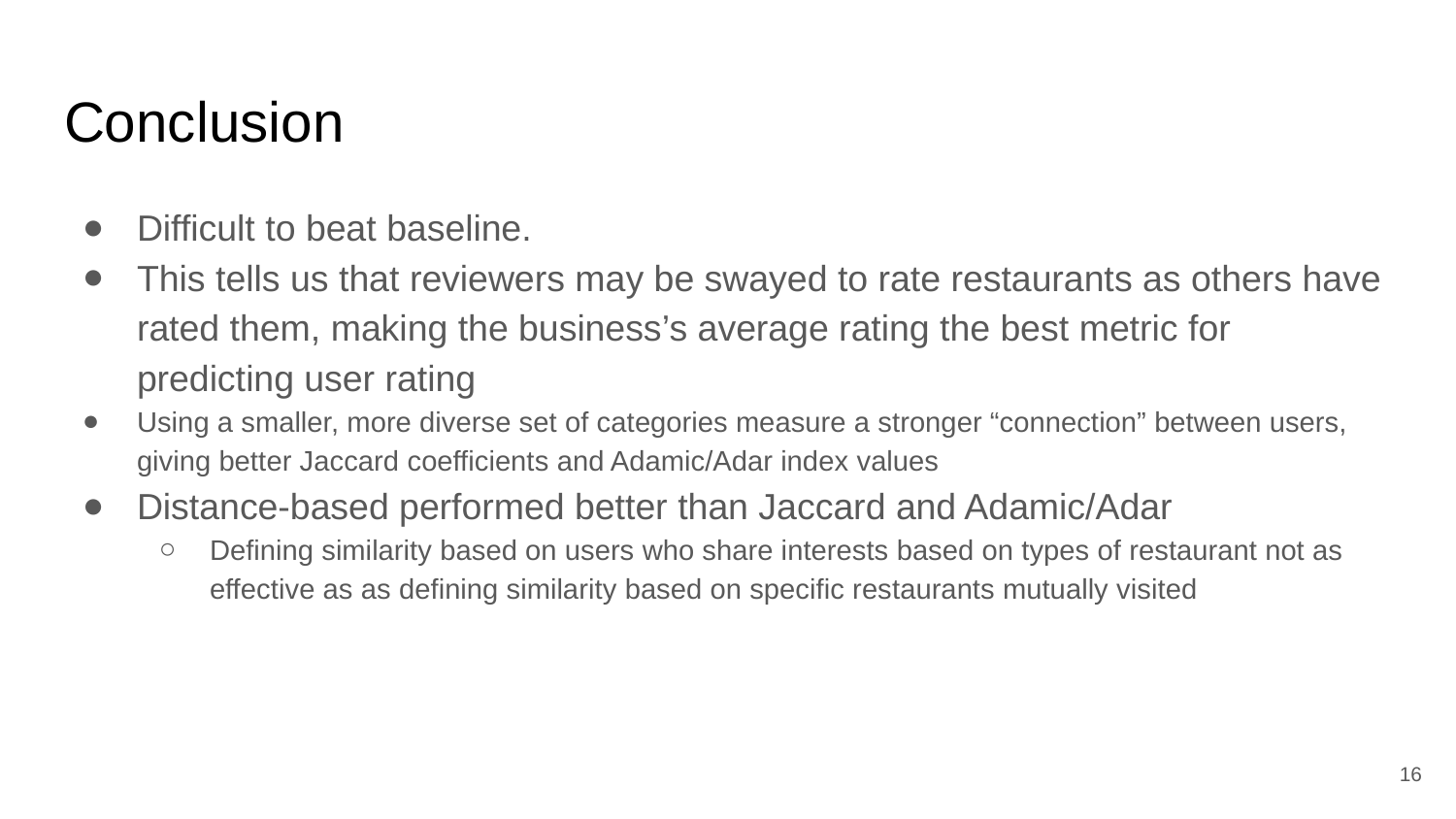

# Conclusion
Difficult to beat baseline.
This tells us that reviewers may be swayed to rate restaurants as others have rated them, making the business’s average rating the best metric for predicting user rating
Using a smaller, more diverse set of categories measure a stronger “connection” between users, giving better Jaccard coefficients and Adamic/Adar index values
Distance-based performed better than Jaccard and Adamic/Adar
Defining similarity based on users who share interests based on types of restaurant not as effective as as defining similarity based on specific restaurants mutually visited
16